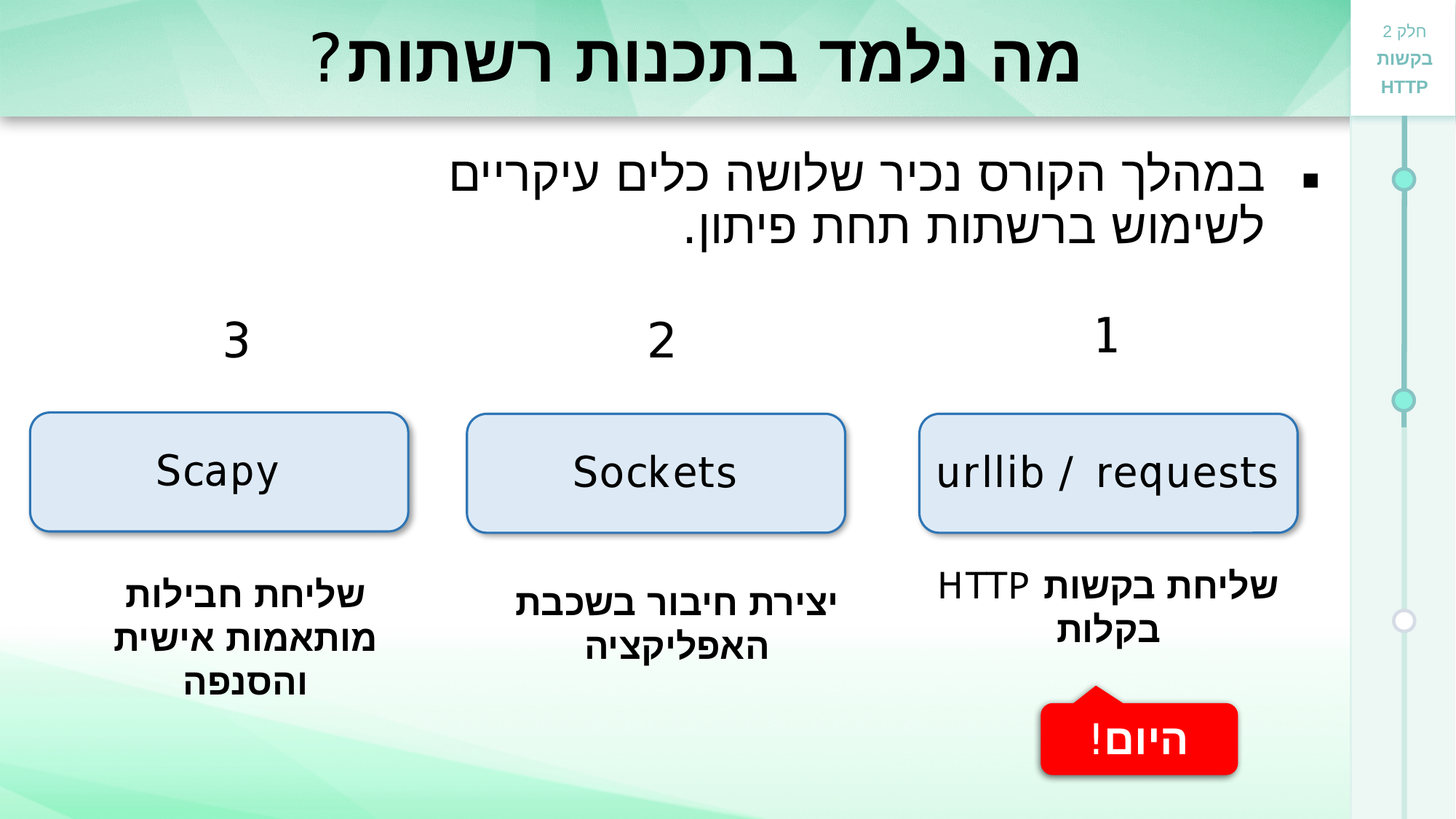

# מה נלמד בתכנות רשתות?
במהלך הקורס נכיר שלושה כלים עיקריים
לשימוש ברשתות תחת פיתון.

1
3
2
Scapy
Sockets
urllib / requests
שליחת בקשות HTTP בקלות
שליחת חבילות מותאמות אישית והסנפה
יצירת חיבור בשכבת האפליקציה
היום!